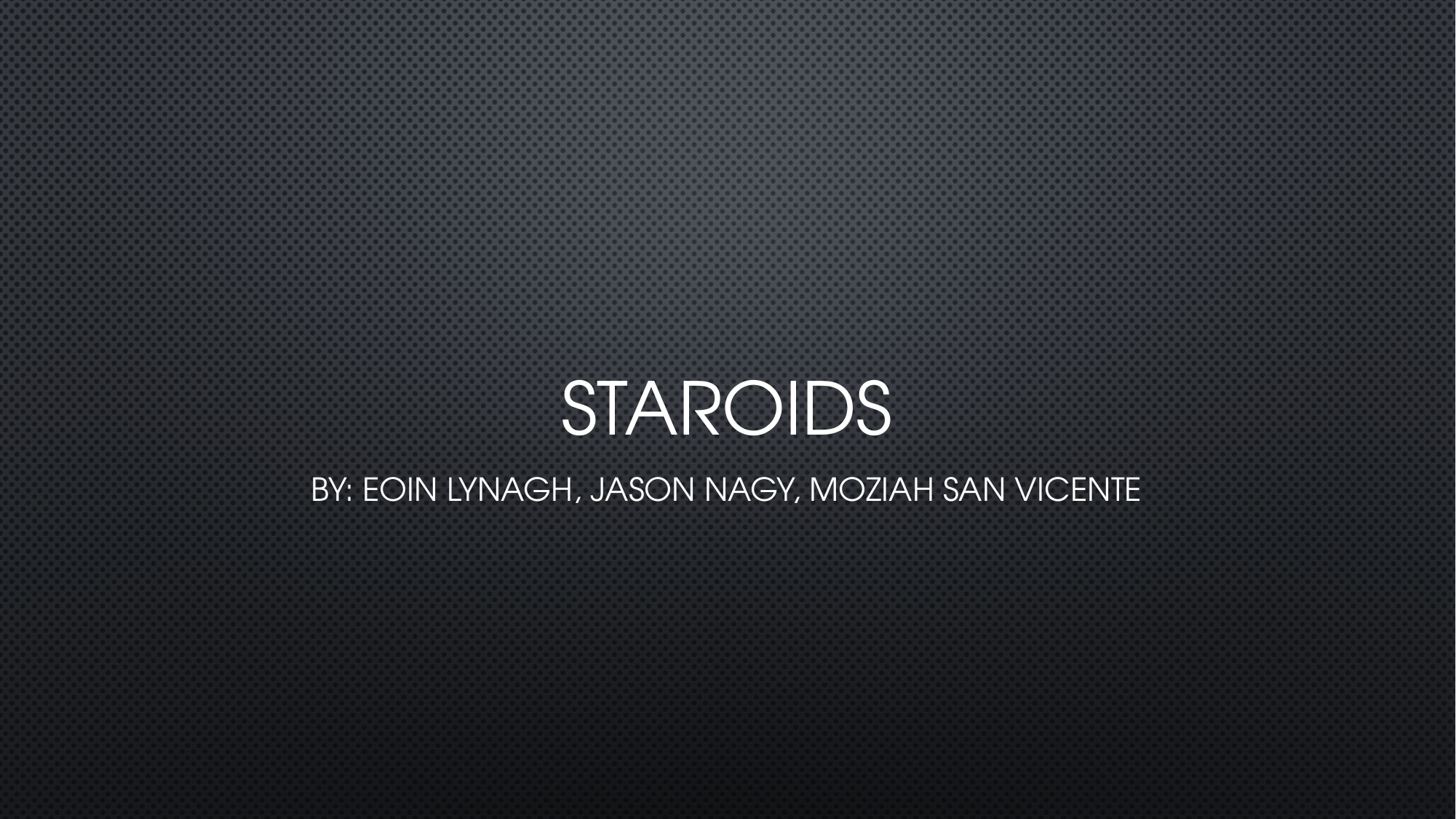

# Staroids
By: Eoin Lynagh, Jason Nagy, Moziah San Vicente